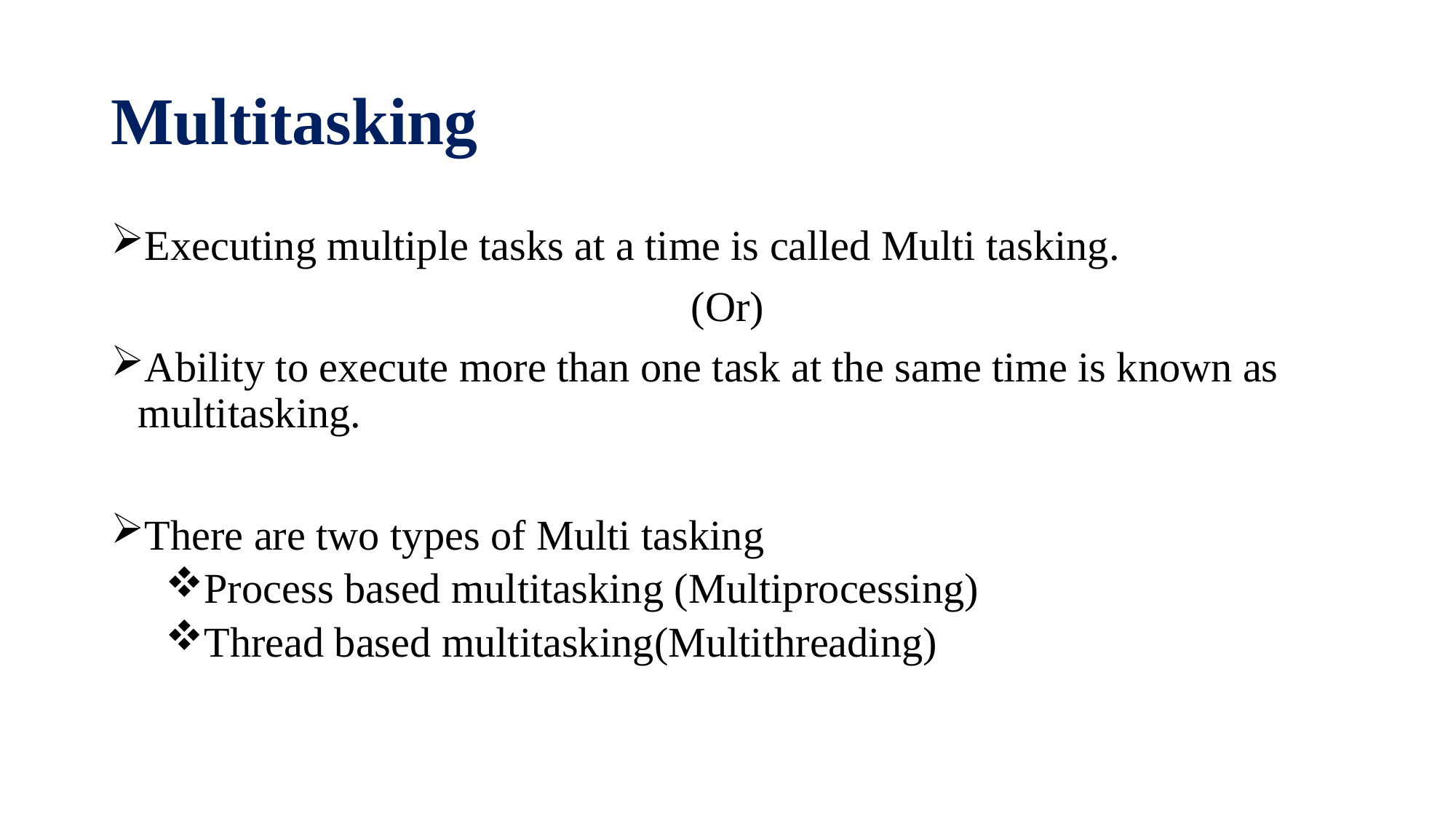

# Multitasking
Executing multiple tasks at a time is called Multi tasking.
(Or)
Ability to execute more than one task at the same time is known as multitasking.

There are two types of Multi tasking
Process based multitasking (Multiprocessing)
Thread based multitasking(Multithreading)